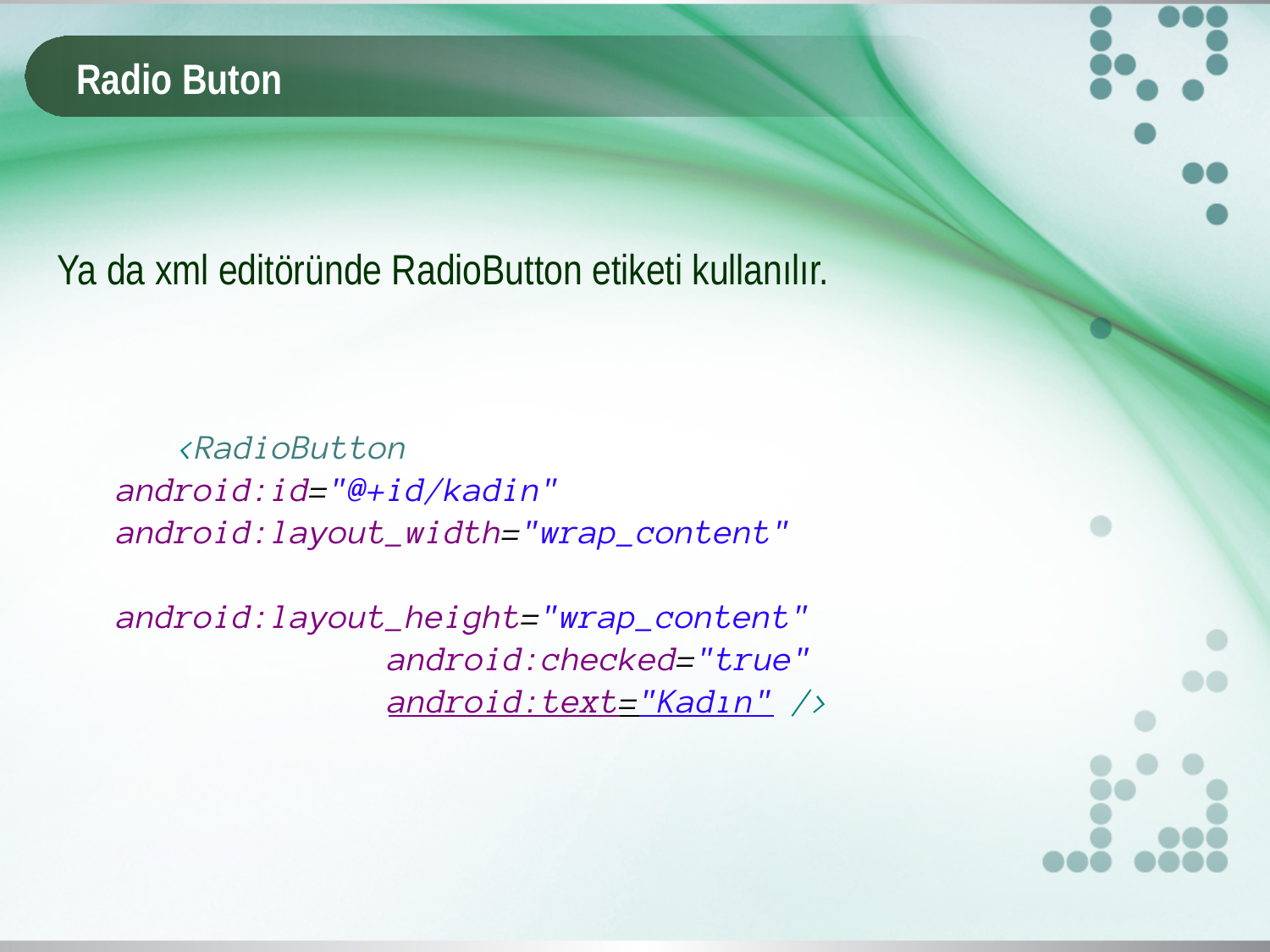

# Radio Buton
Ya da xml editöründe RadioButton etiketi kullanılır.
 <RadioButton             android:id="@+id/kadin"            android:layout_width="wrap_content"
            android:layout_height="wrap_content"
            android:checked="true"
            android:text="Kadın" />